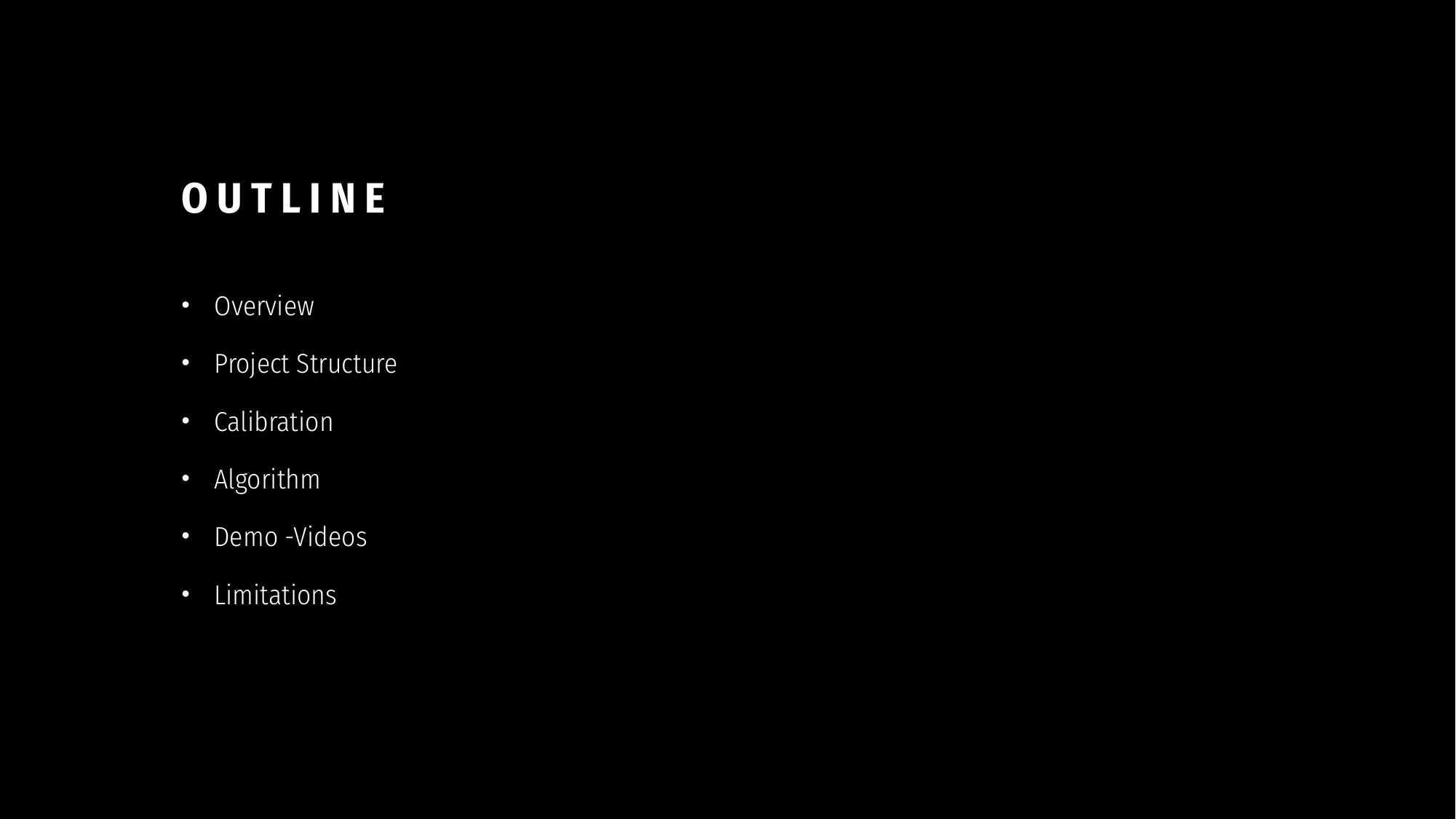

# OUTLINE
Overview
Project Structure
Calibration
Algorithm
Demo -Videos
Limitations